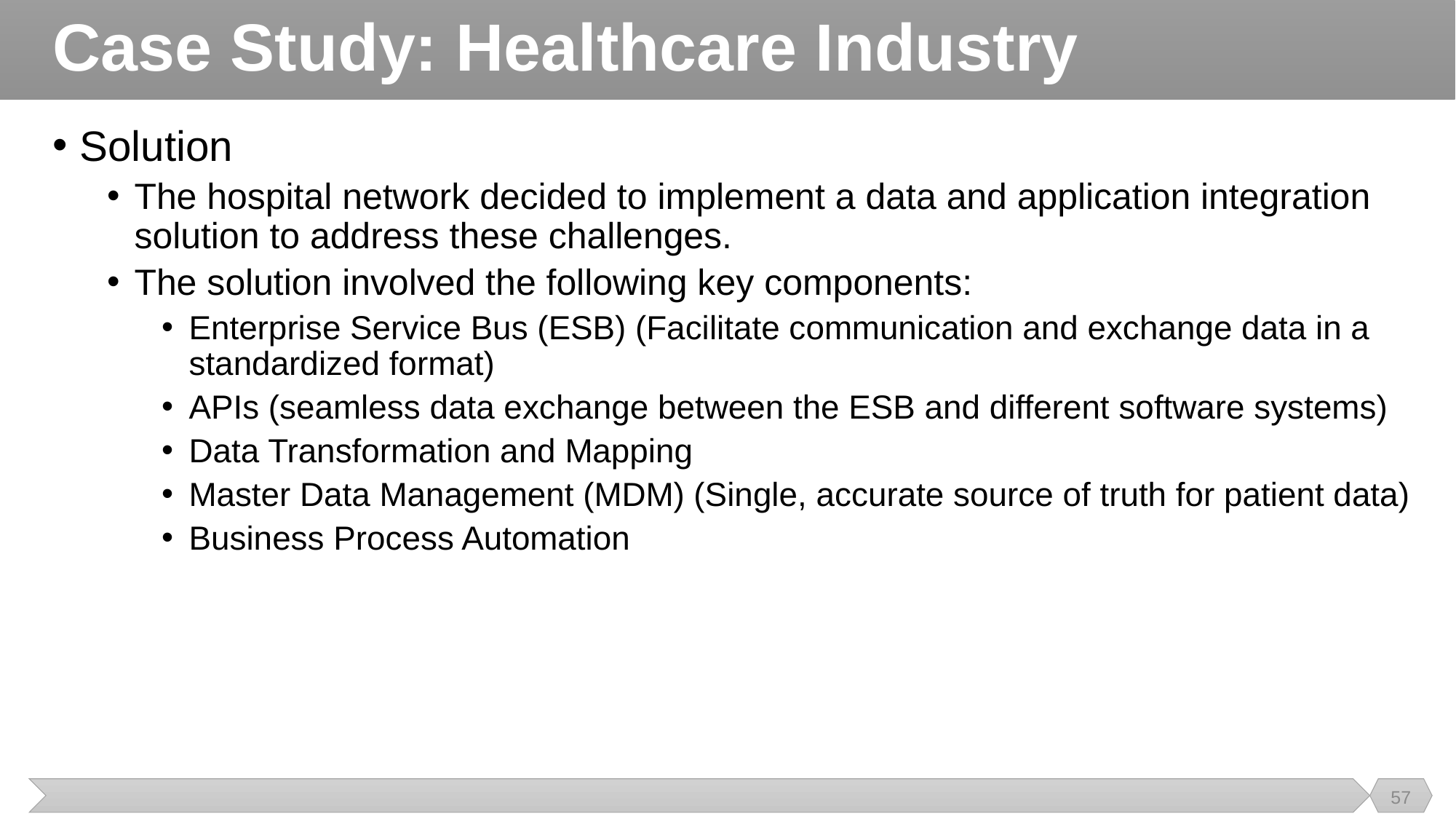

# Case Study: Healthcare Industry
Solution
The hospital network decided to implement a data and application integration solution to address these challenges.
The solution involved the following key components:
Enterprise Service Bus (ESB) (Facilitate communication and exchange data in a standardized format)
APIs (seamless data exchange between the ESB and different software systems)
Data Transformation and Mapping
Master Data Management (MDM) (Single, accurate source of truth for patient data)
Business Process Automation
57